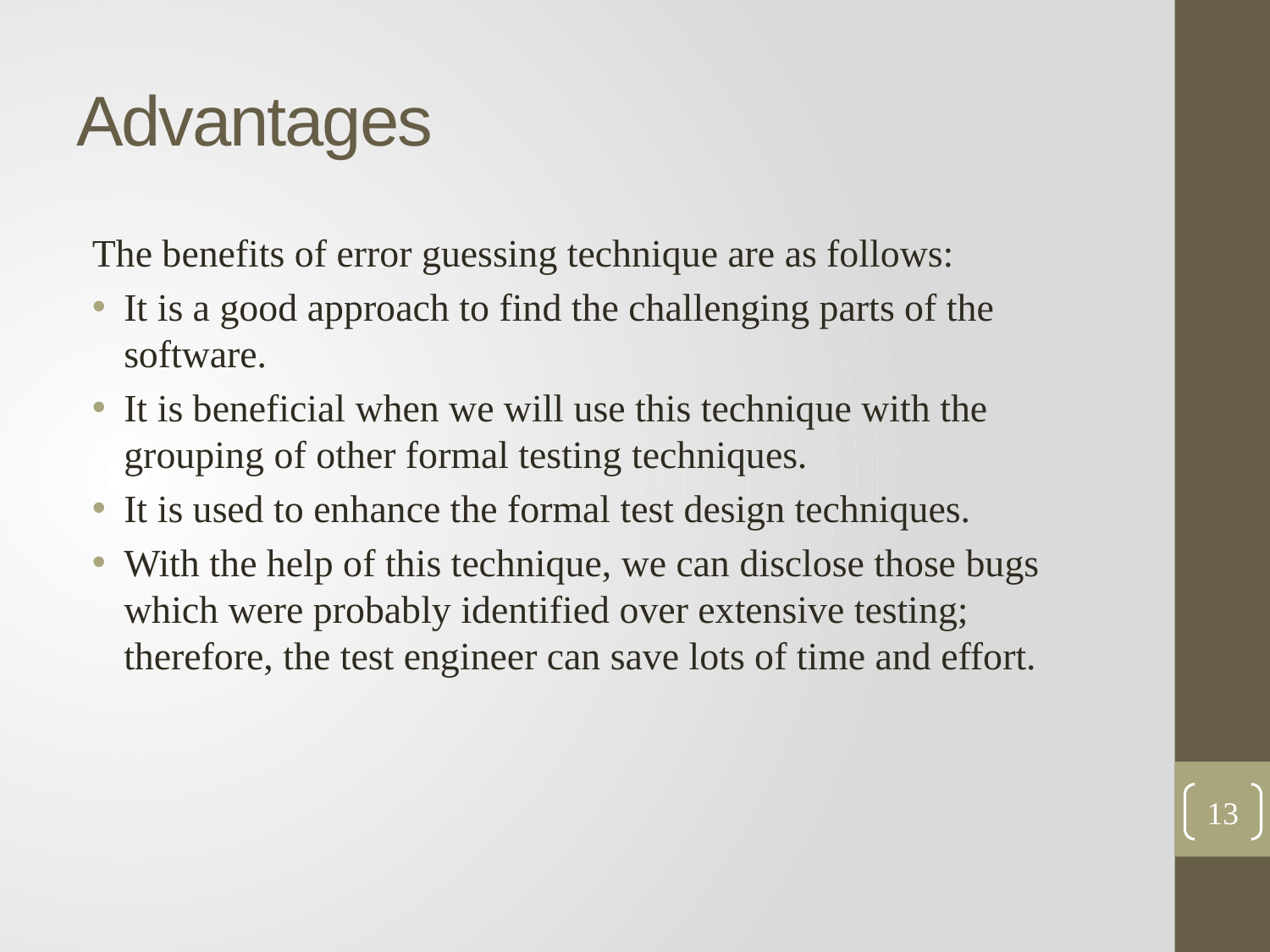

# Advantages
The benefits of error guessing technique are as follows:
It is a good approach to find the challenging parts of the software.
It is beneficial when we will use this technique with the grouping of other formal testing techniques.
It is used to enhance the formal test design techniques.
With the help of this technique, we can disclose those bugs which were probably identified over extensive testing; therefore, the test engineer can save lots of time and effort.

13